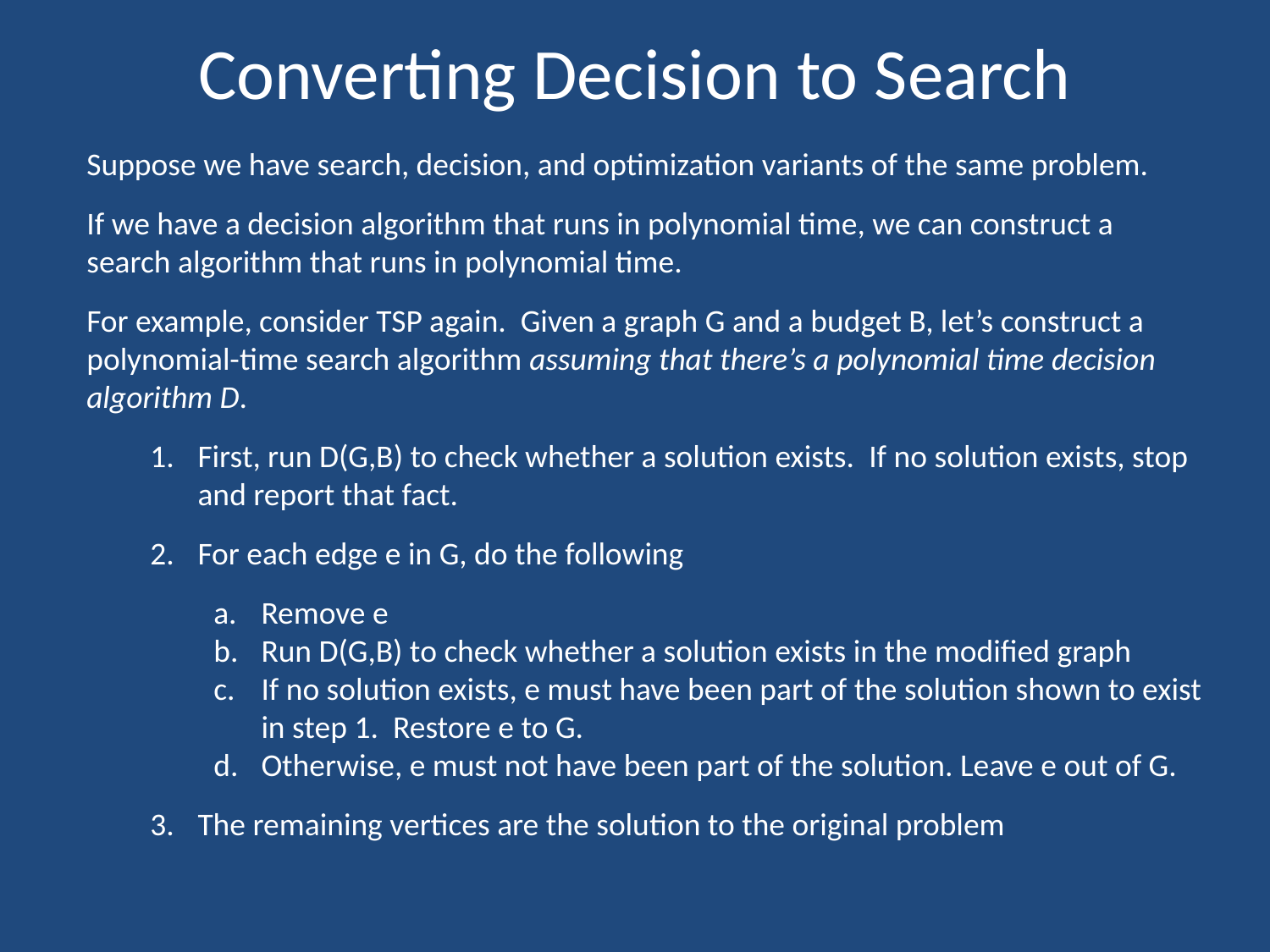

# Converting Decision to Search
Suppose we have search, decision, and optimization variants of the same problem.

If we have a decision algorithm that runs in polynomial time, we can construct a search algorithm that runs in polynomial time.

For example, consider TSP again.  Given a graph G and a budget B, let’s construct a polynomial-time search algorithm assuming that there’s a polynomial time decision algorithm D.

First, run D(G,B) to check whether a solution exists.  If no solution exists, stop and report that fact.

For each edge e in G, do the following

Remove e
Run D(G,B) to check whether a solution exists in the modified graph
If no solution exists, e must have been part of the solution shown to exist in step 1.  Restore e to G.
Otherwise, e must not have been part of the solution. Leave e out of G.

The remaining vertices are the solution to the original problem